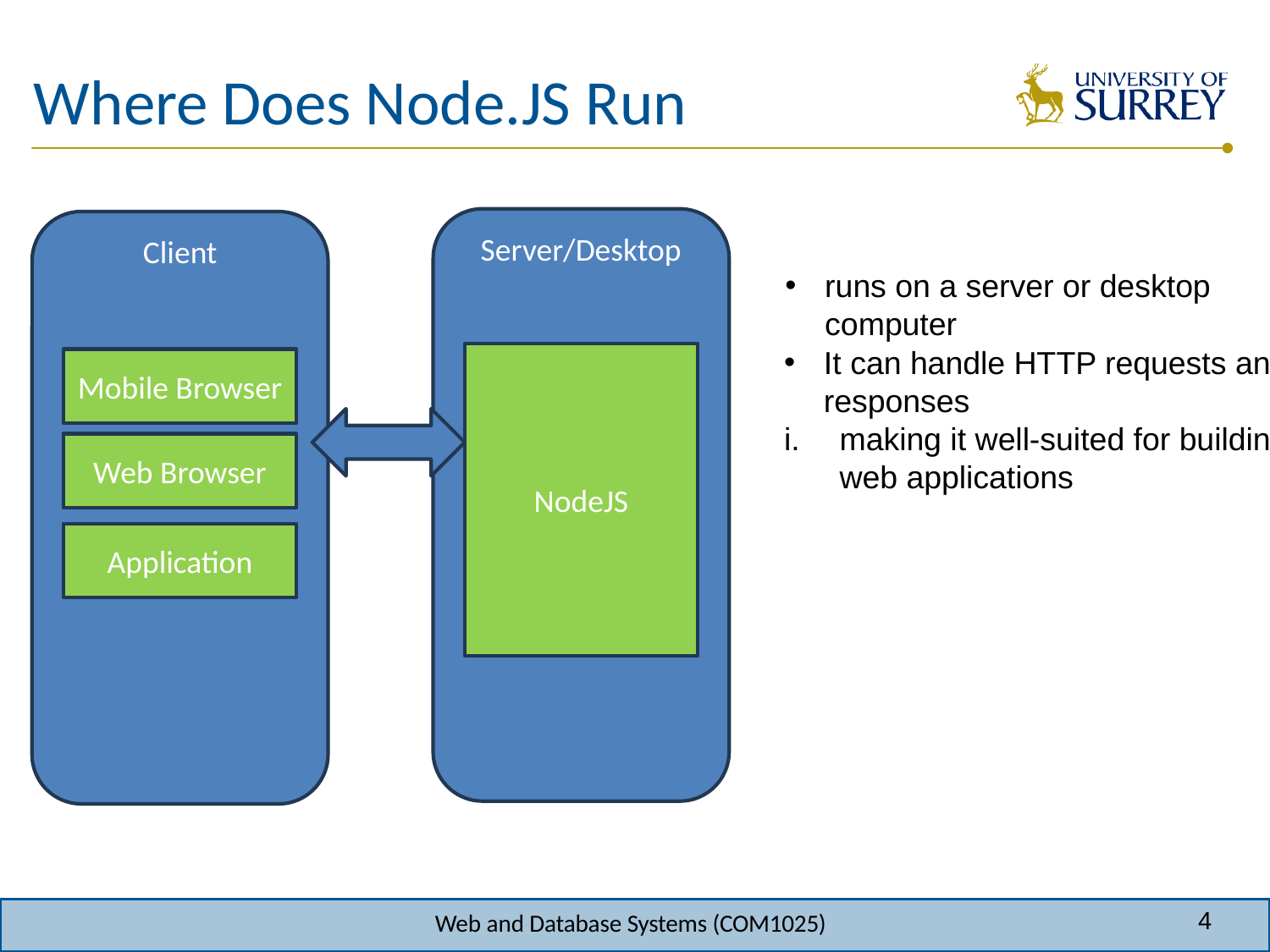

# Where Does Node.JS Run
Server/Desktop
Client
runs on a server or desktop computer
It can handle HTTP requests and responses
making it well-suited for building web applications
NodeJS
Mobile Browser

Web Browser
Application
4
Web and Database Systems (COM1025)